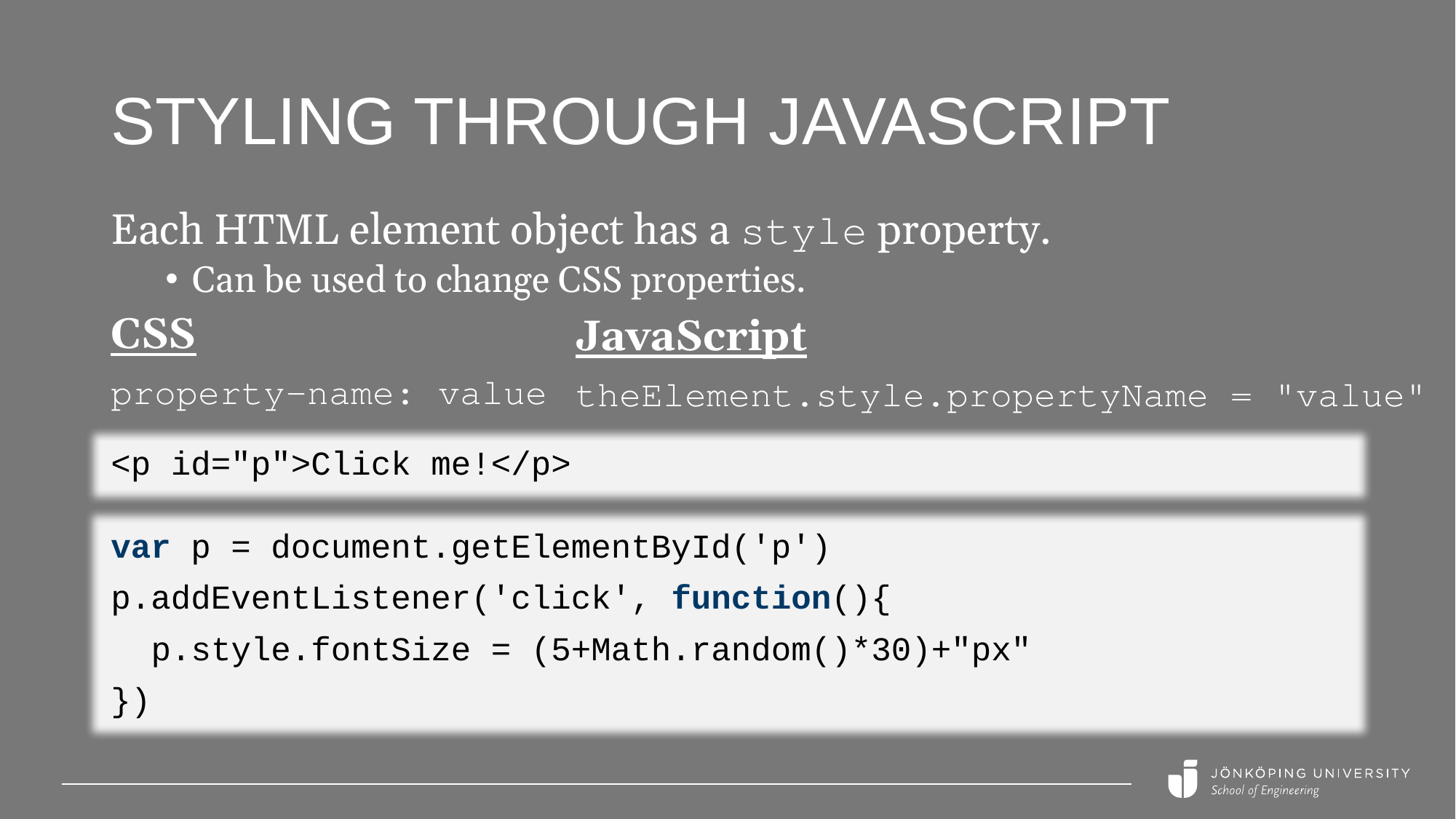

# Styling through JavaScript
Each HTML element object has a style property.
Can be used to change CSS properties.
CSS
property-name: value
JavaScript
theElement.style.propertyName = "value"
<p id="p">Click me!</p>
var p = document.getElementById('p')
p.addEventListener('click', function(){
  p.style.fontSize = (5+Math.random()*30)+"px"
})